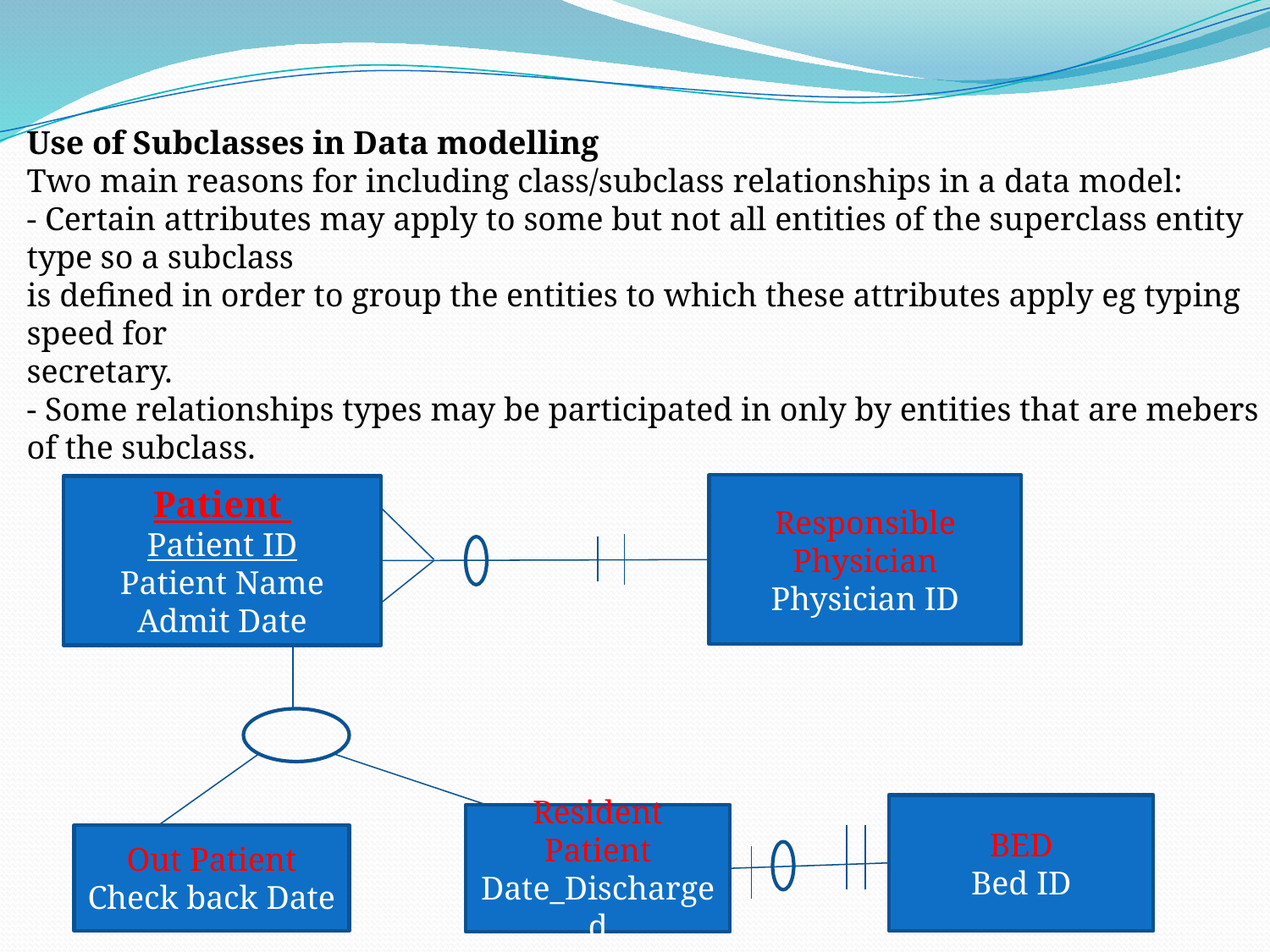

Use of Subclasses in Data modelling
Two main reasons for including class/subclass relationships in a data model:
- Certain attributes may apply to some but not all entities of the superclass entity type so a subclass
is defined in order to group the entities to which these attributes apply eg typing speed for
secretary.
- Some relationships types may be participated in only by entities that are mebers of the subclass.
Responsible Physician
Physician ID
Patient
Patient ID
Patient Name
Admit Date

BED
Bed ID
Resident Patient
Date_Discharged
Out Patient
Check back Date